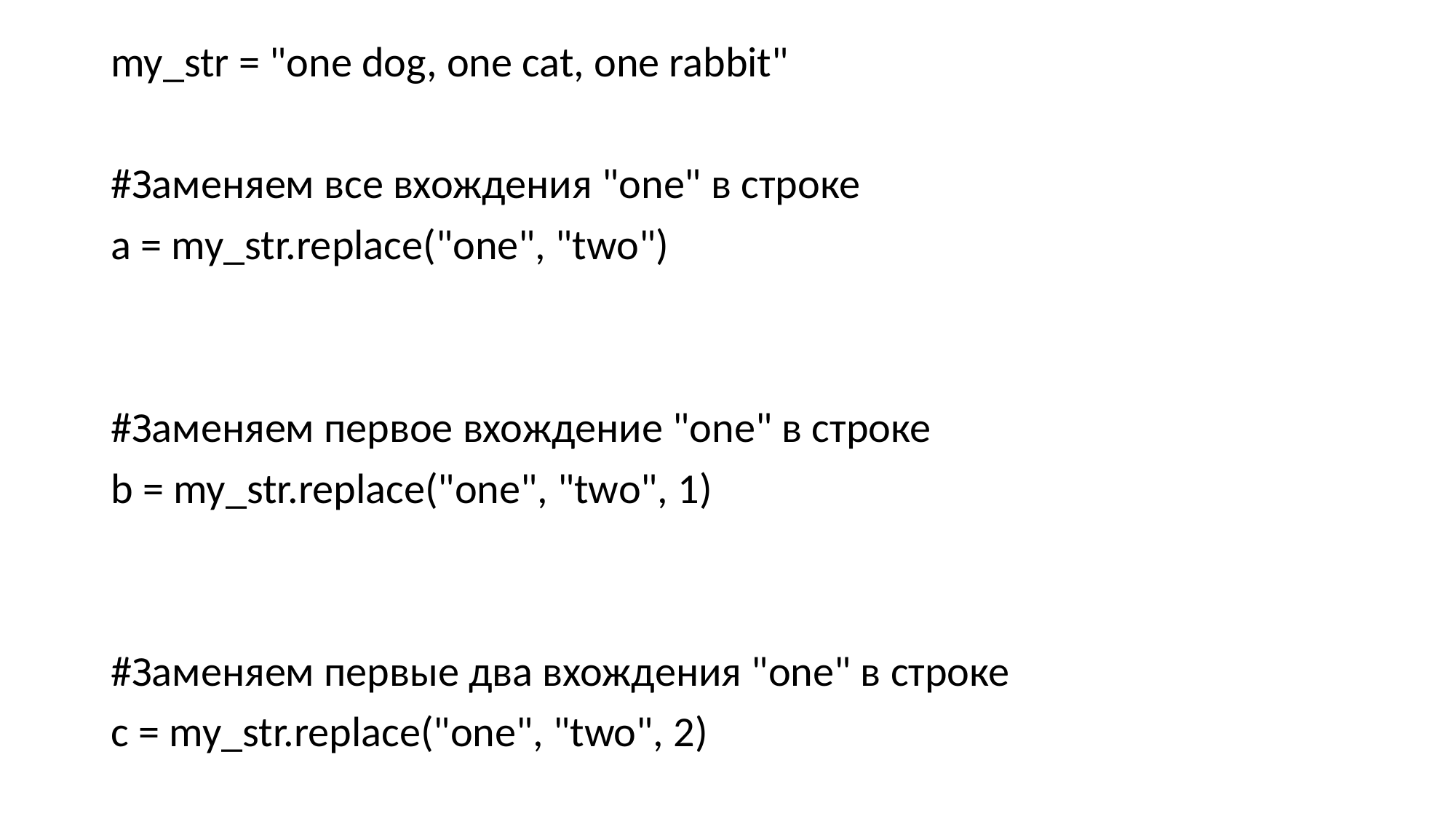

my_str = "one dog, one cat, one rabbit"

#Заменяем все вхождения "one" в строке
a = my_str.replace("one", "two")

#Заменяем первое вхождение "one" в строке
b = my_str.replace("one", "two", 1)

#Заменяем первые два вхождения "one" в строке
c = my_str.replace("one", "two", 2)